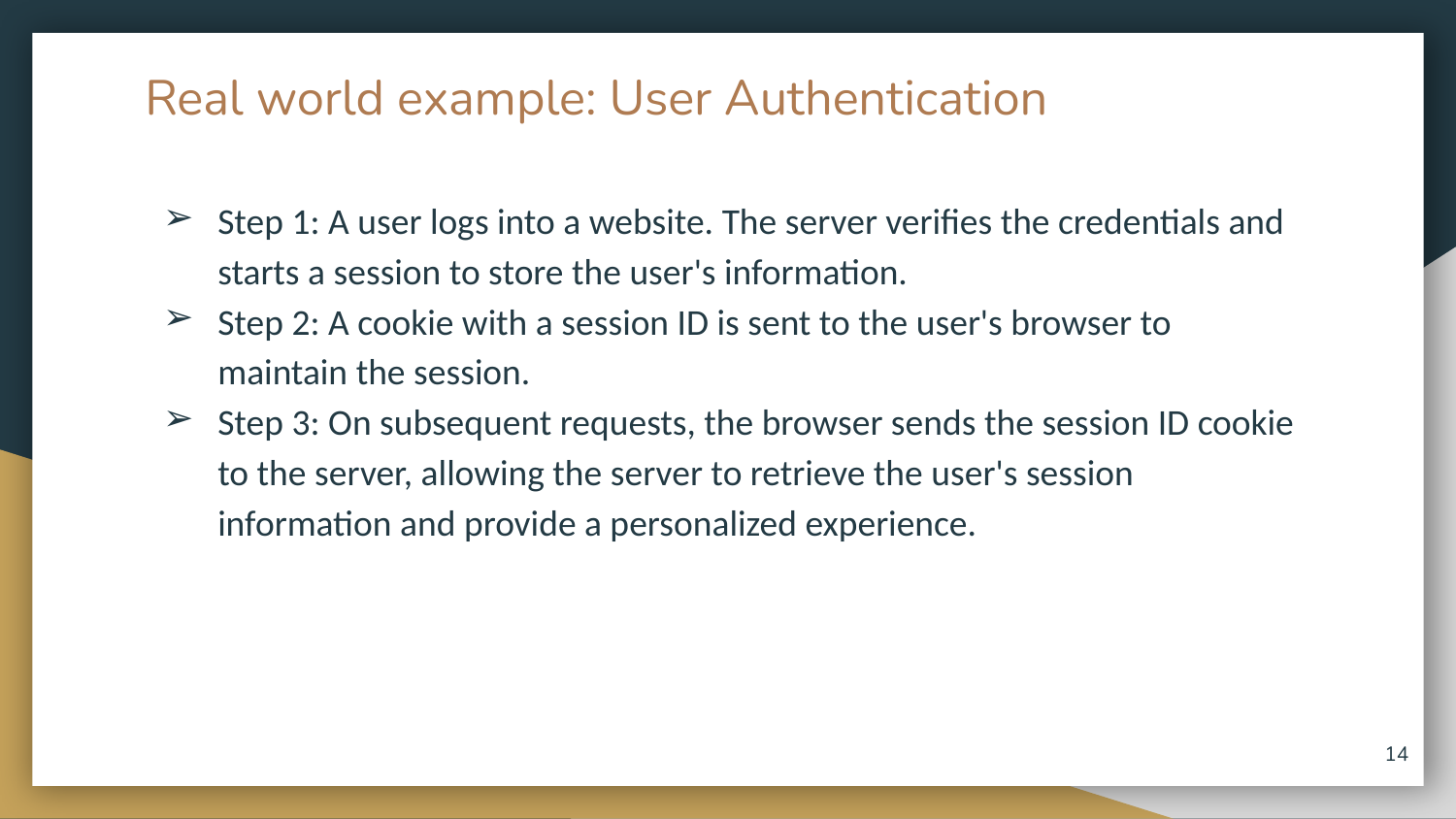

# Real world example: User Authentication
Step 1: A user logs into a website. The server verifies the credentials and starts a session to store the user's information.
Step 2: A cookie with a session ID is sent to the user's browser to maintain the session.
Step 3: On subsequent requests, the browser sends the session ID cookie to the server, allowing the server to retrieve the user's session information and provide a personalized experience.
14